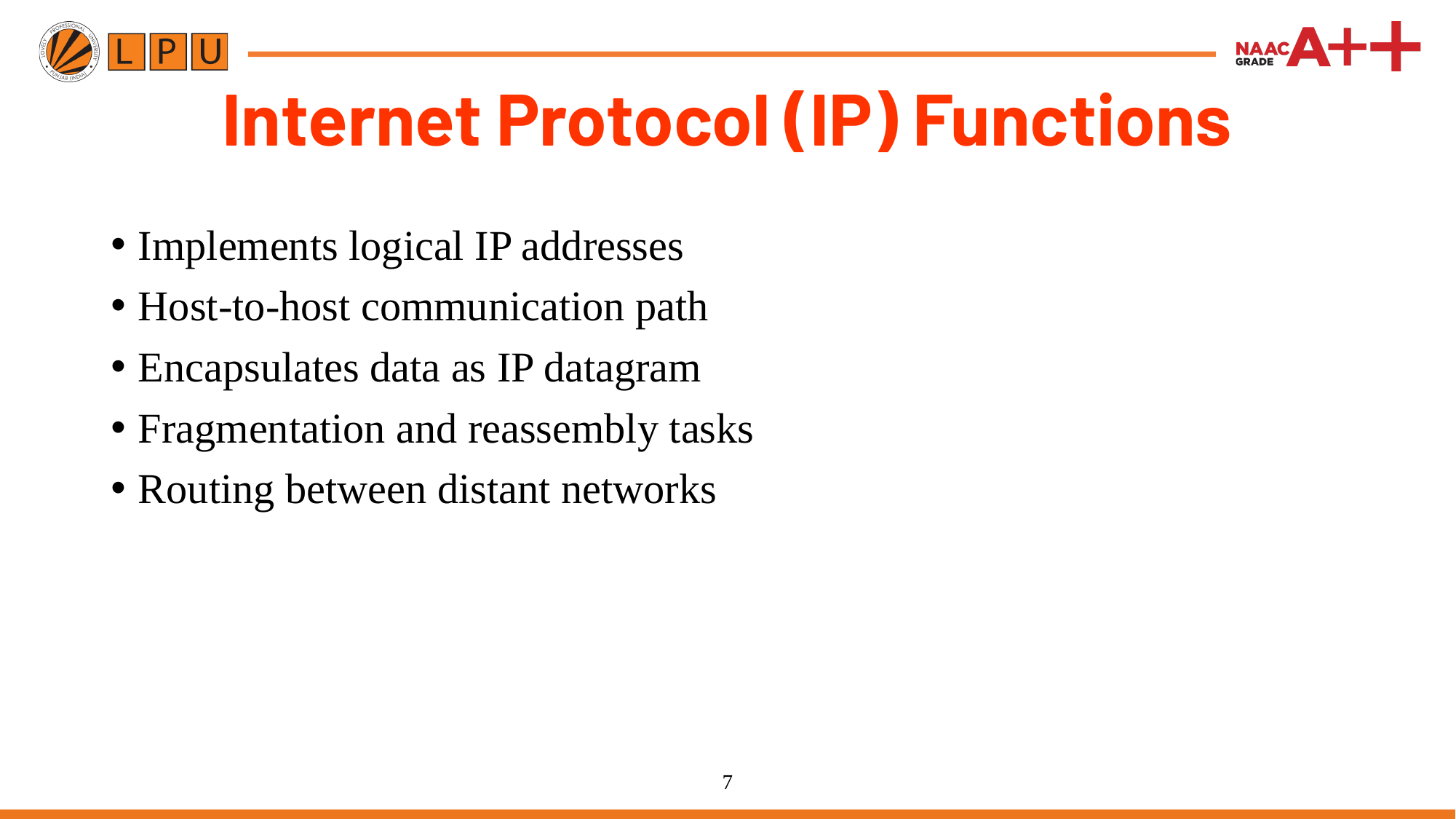

# Internet Protocol (IP) Functions
Implements logical IP addresses
Host-to-host communication path
Encapsulates data as IP datagram
Fragmentation and reassembly tasks
Routing between distant networks
7